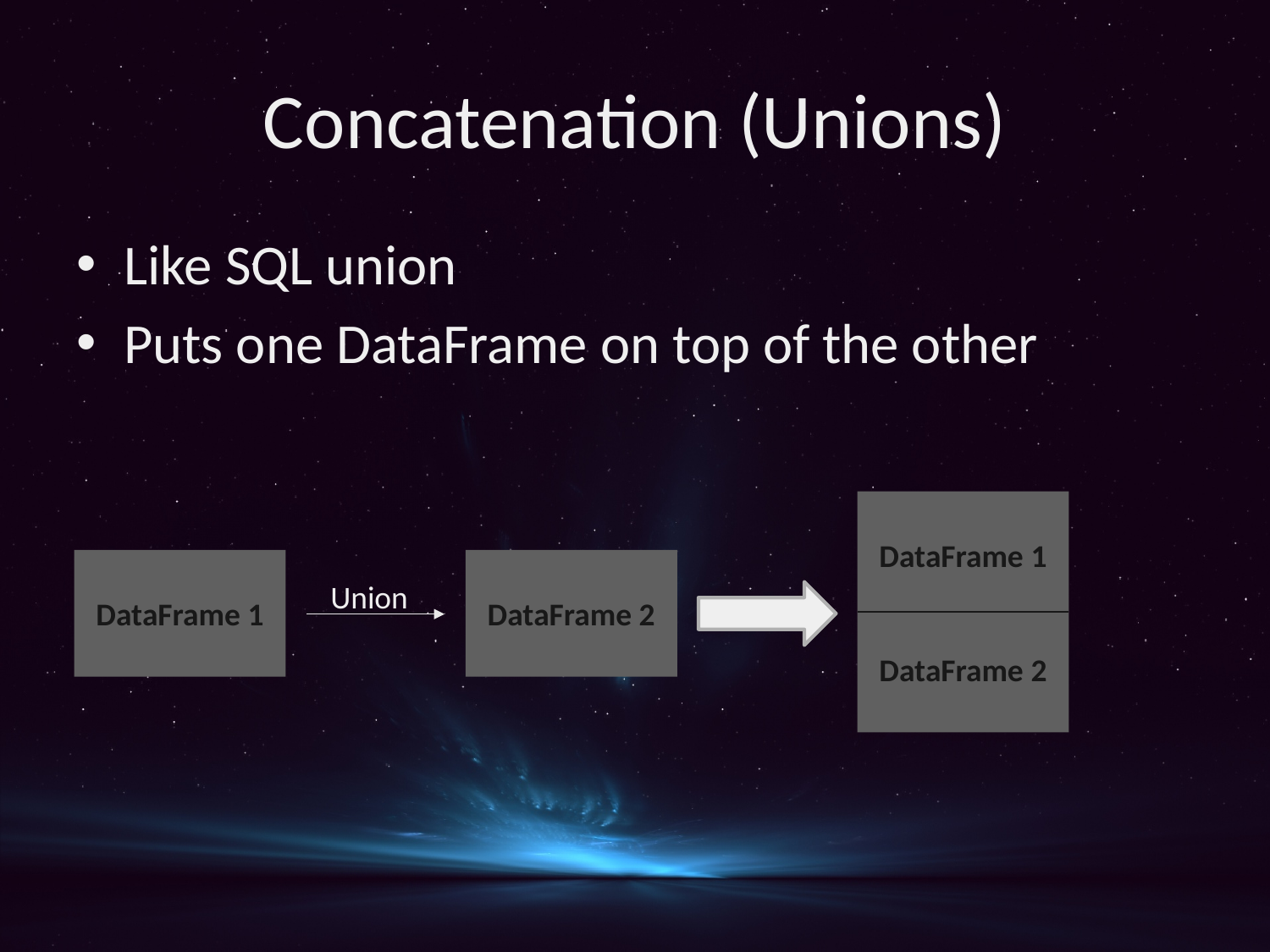

# Concatenation (Unions)
Like SQL union
Puts one DataFrame on top of the other

DataFrame 1

DataFrame 2

DataFrame 1

DataFrame 2

Union